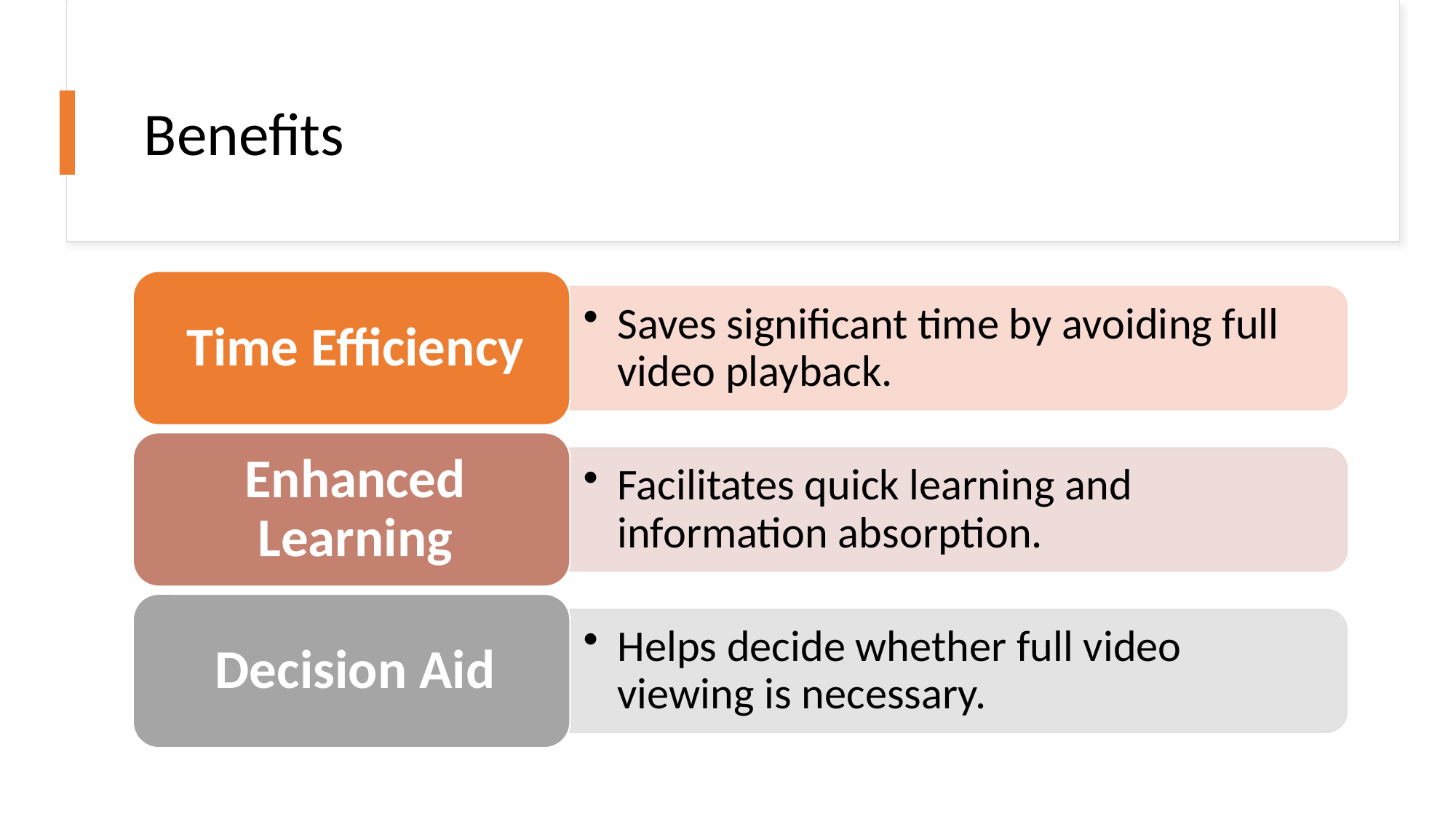

# Benefits

Saves significant time by avoiding full video playback.
Time Efficiency
Facilitates quick learning and information absorption.
Enhanced Learning
Helps decide whether full video viewing is necessary.
Decision Aid